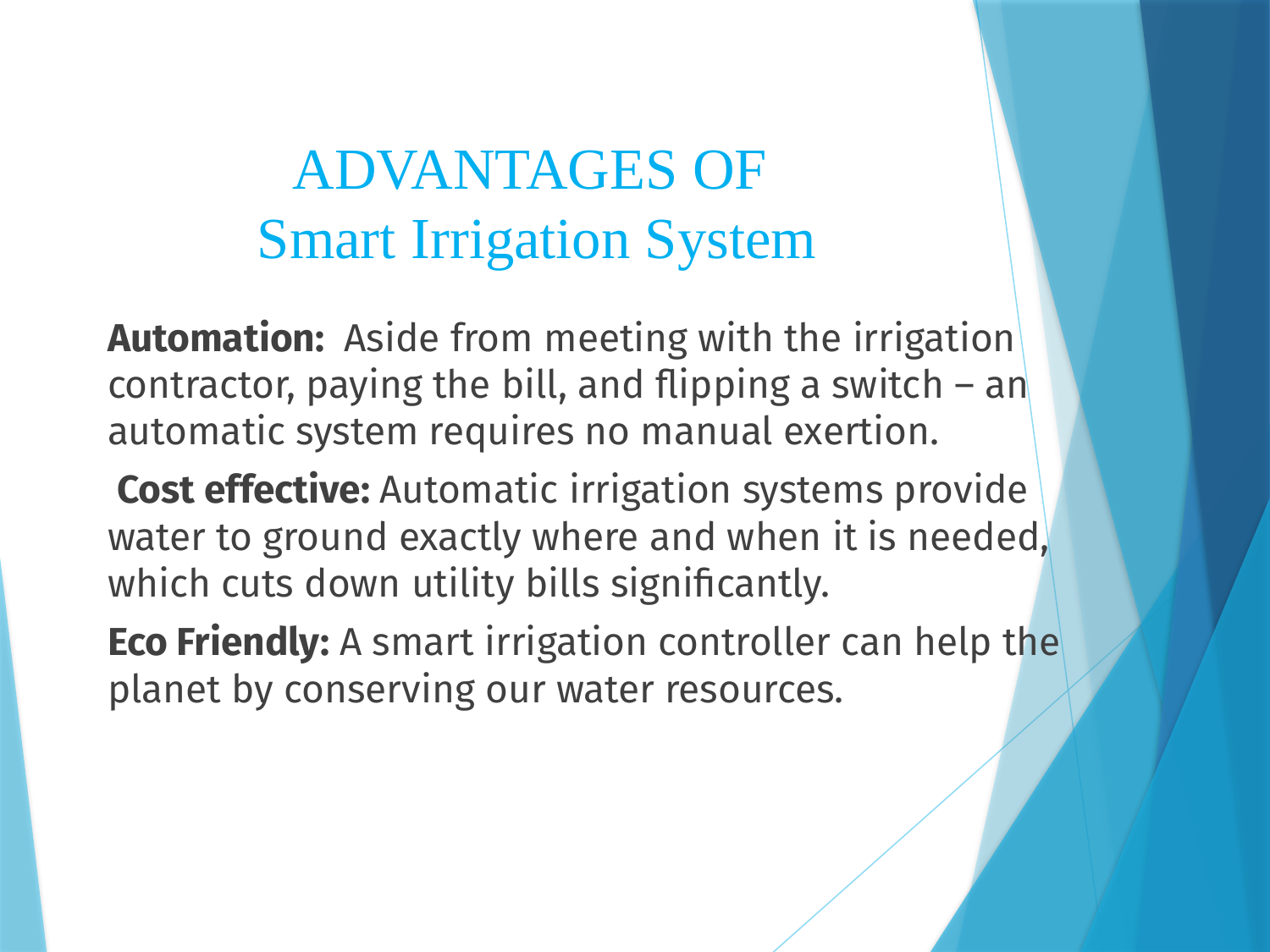

# ADVANTAGES OF Smart Irrigation System
Automation:  Aside from meeting with the irrigation contractor, paying the bill, and flipping a switch – an automatic system requires no manual exertion.
 Cost effective: Automatic irrigation systems provide water to ground exactly where and when it is needed, which cuts down utility bills significantly.
Eco Friendly: A smart irrigation controller can help the planet by conserving our water resources.